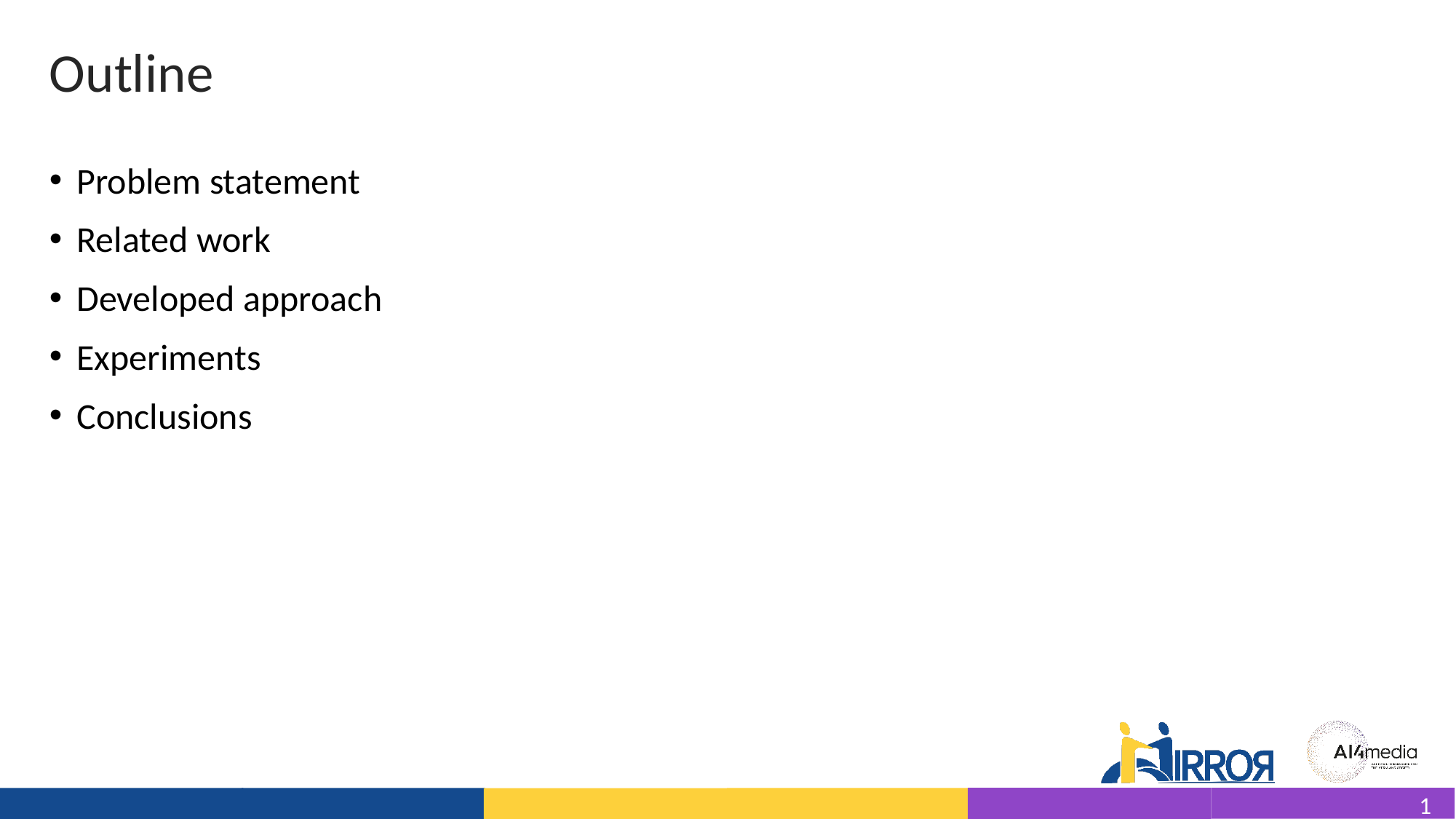

Outline
Problem statement
Related work
Developed approach
Experiments
Conclusions
1